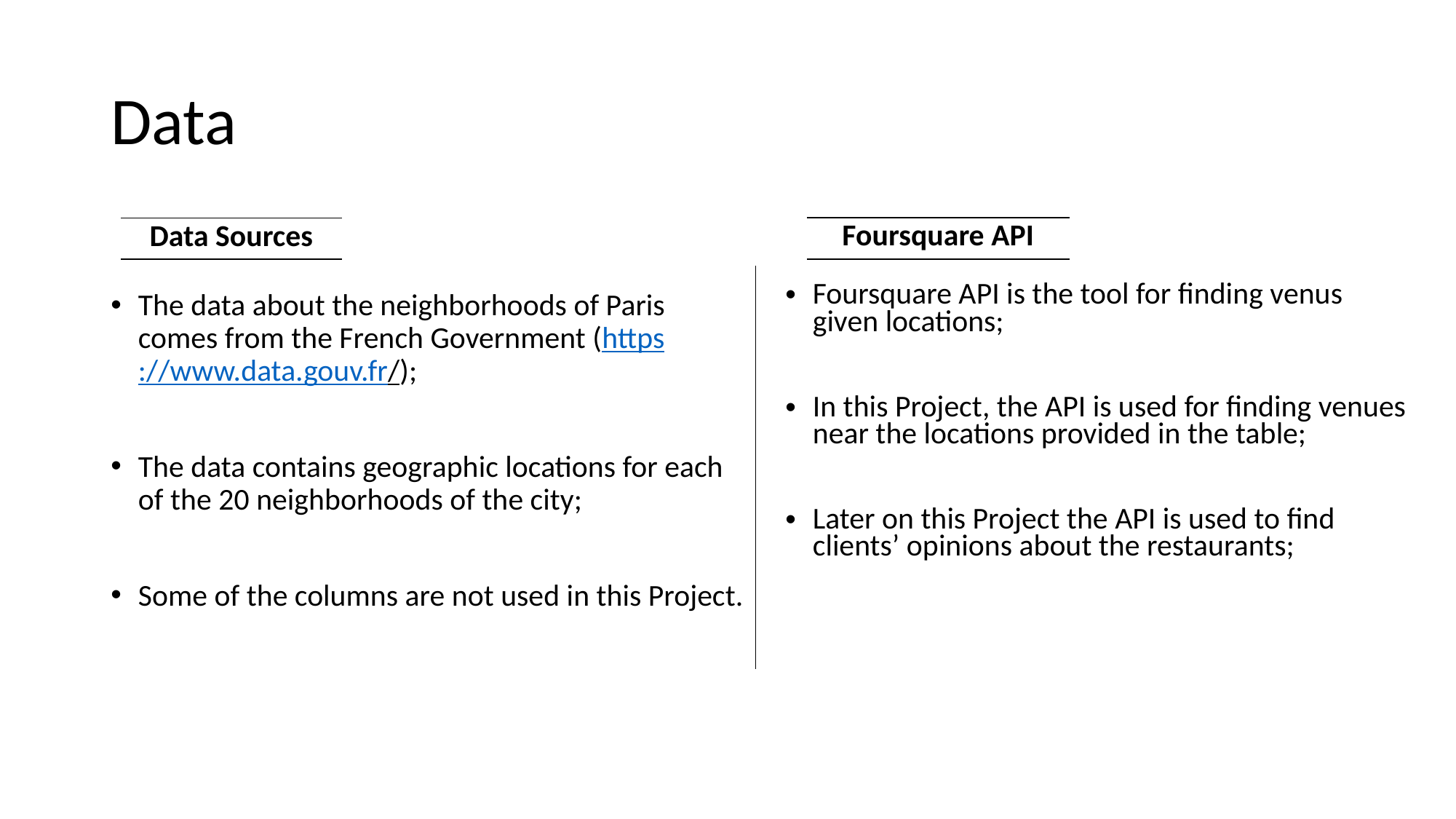

# Data
| Foursquare API |
| --- |

The data about the neighborhoods of Paris comes from the French Government (https://www.data.gouv.fr/);

The data contains geographic locations for each of the 20 neighborhoods of the city;

Some of the columns are not used in this Project.

| Data Sources |
| --- |

Foursquare API is the tool for finding venus given locations;

In this Project, the API is used for finding venues near the locations provided in the table;

Later on this Project the API is used to find clients’ opinions about the restaurants;